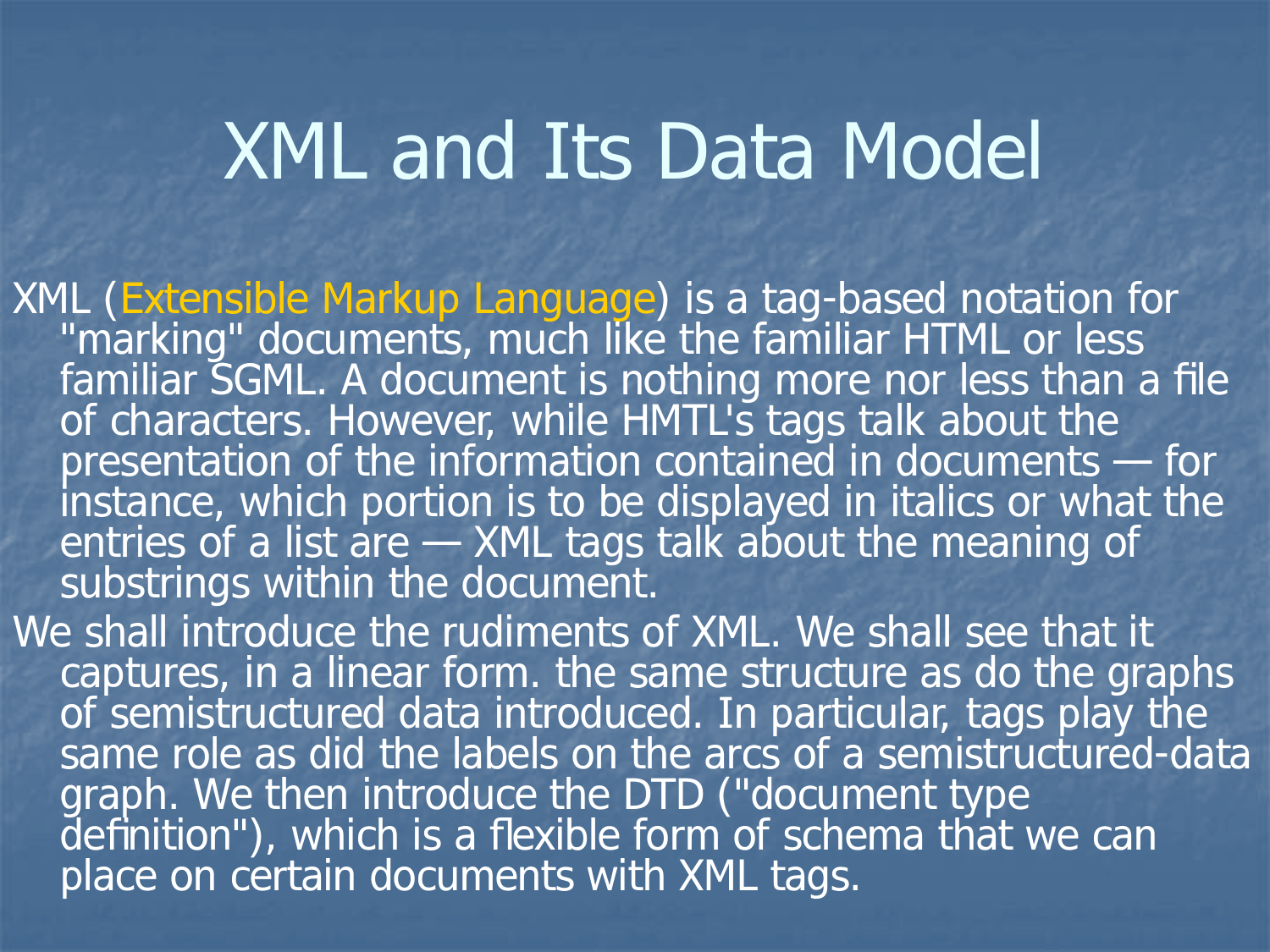

# XML and Its Data Model
XML (Extensible Markup Language) is a tag-based notation for "marking" documents, much like the familiar HTML or less familiar SGML. A document is nothing more nor less than a file of characters. However, while HMTL's tags talk about the presentation of the information contained in documents — for instance, which portion is to be displayed in italics or what the entries of a list are — XML tags talk about the meaning of substrings within the document.
We shall introduce the rudiments of XML. We shall see that it captures, in a linear form. the same structure as do the graphs of semistructured data introduced. In particular, tags play the same role as did the labels on the arcs of a semistructured-data graph. We then introduce the DTD ("document type definition"), which is a flexible form of schema that we can place on certain documents with XML tags.